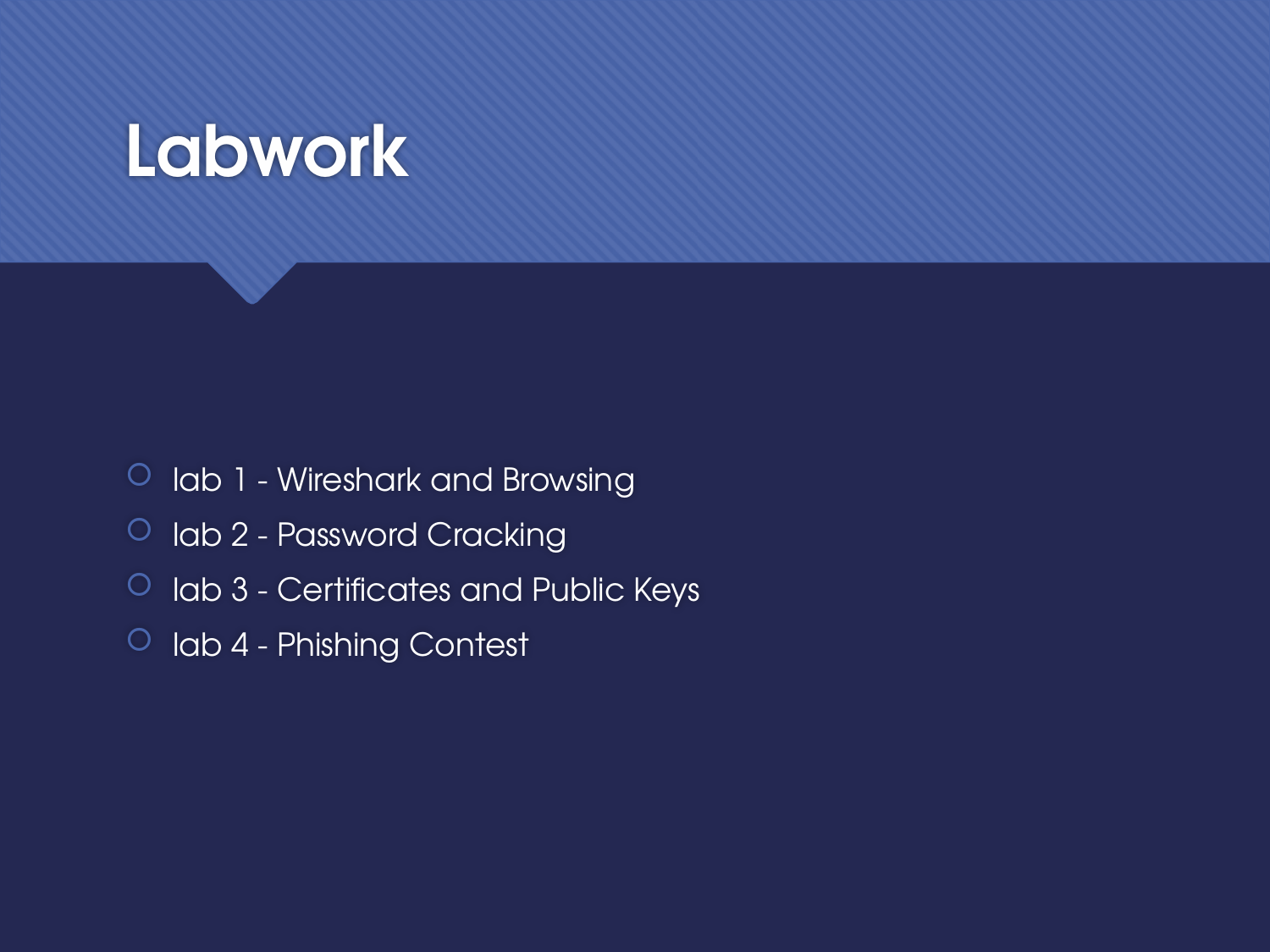

# Labwork
lab 1 - Wireshark and Browsing
lab 2 - Password Cracking
lab 3 - Certificates and Public Keys
lab 4 - Phishing Contest